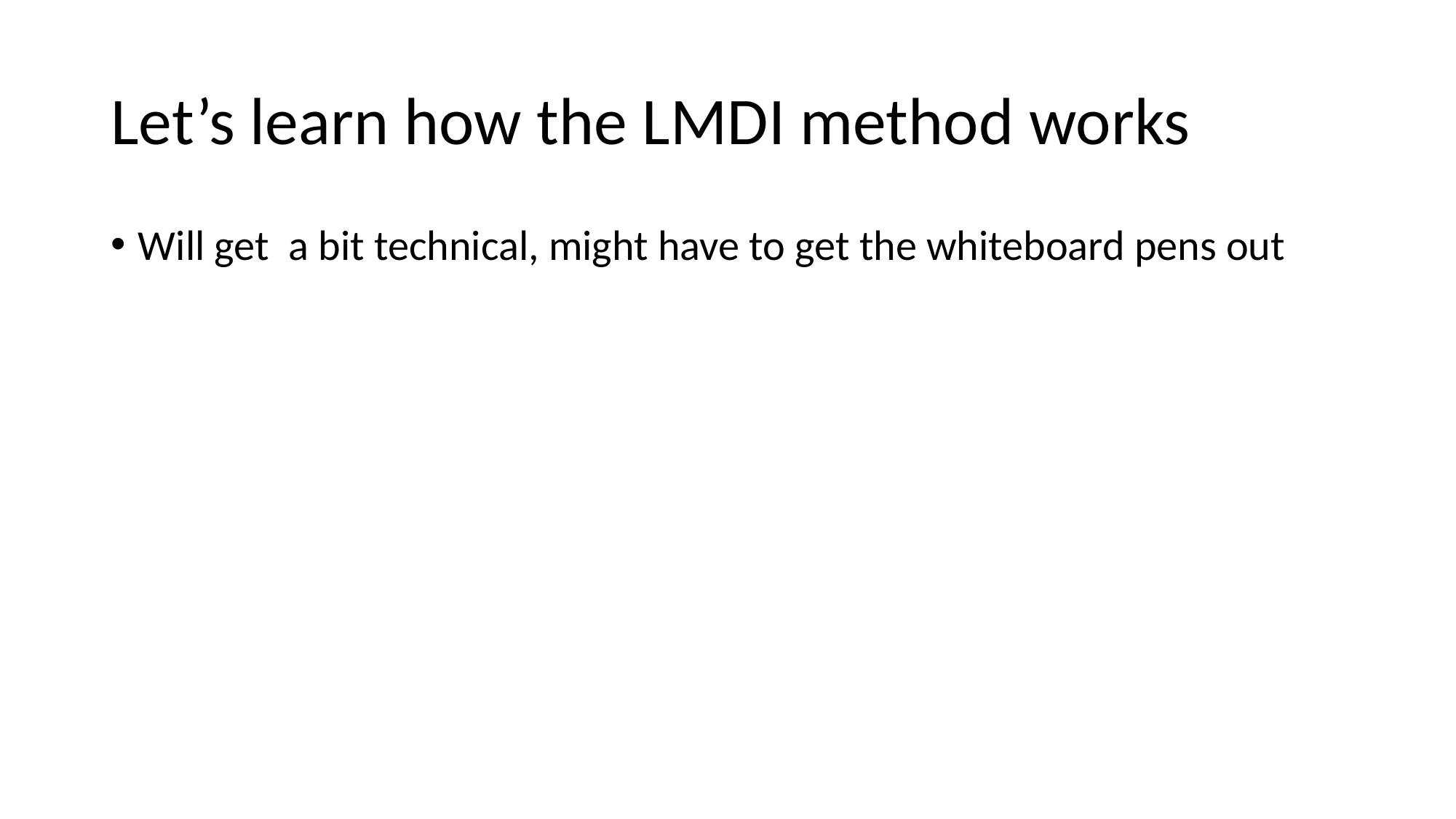

# Let’s learn how the LMDI method works
Will get  a bit technical, might have to get the whiteboard pens out